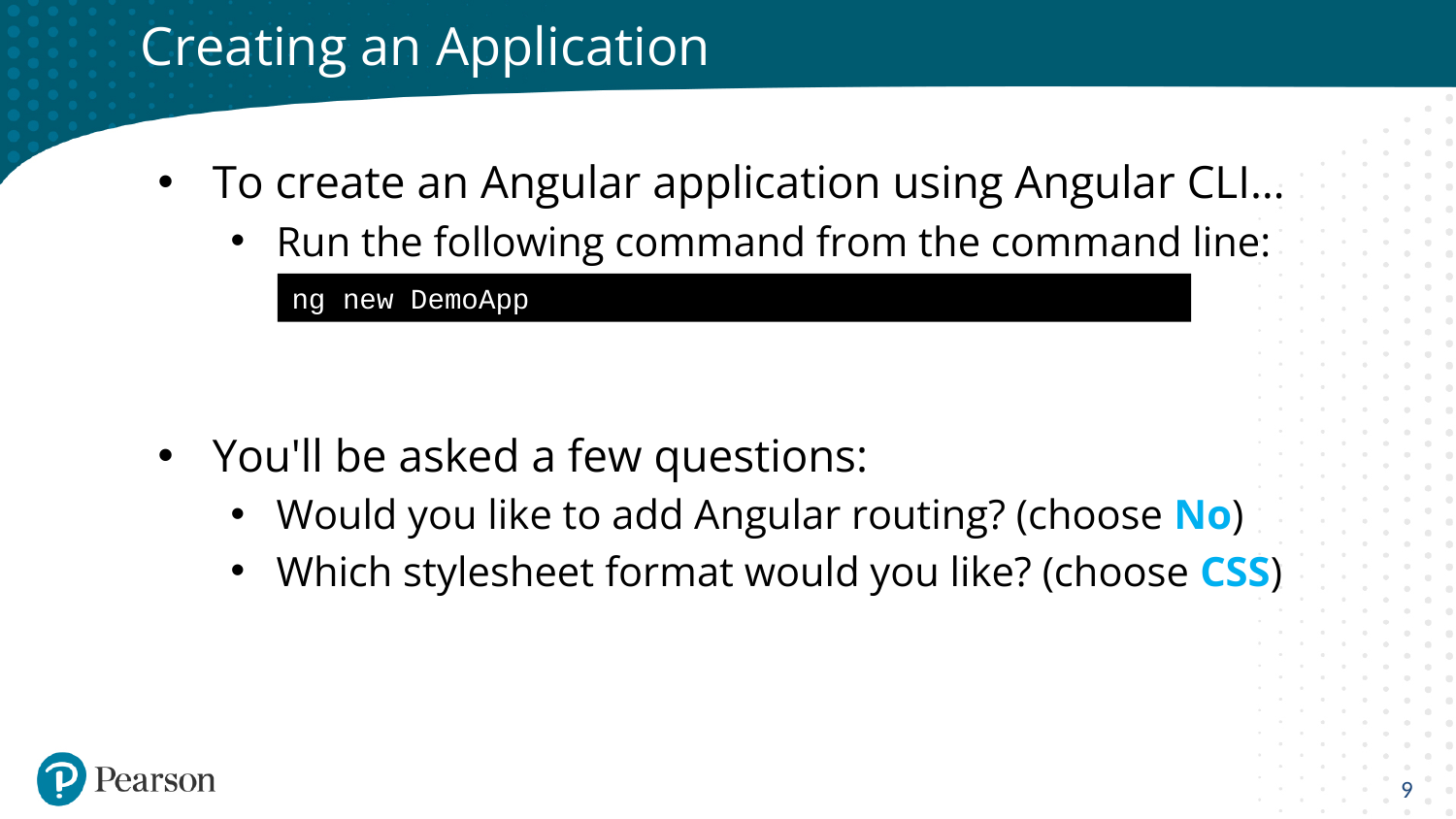

# Creating an Application
To create an Angular application using Angular CLI…
Run the following command from the command line:

You'll be asked a few questions:
Would you like to add Angular routing? (choose No)
Which stylesheet format would you like? (choose CSS)

ng new DemoApp
9